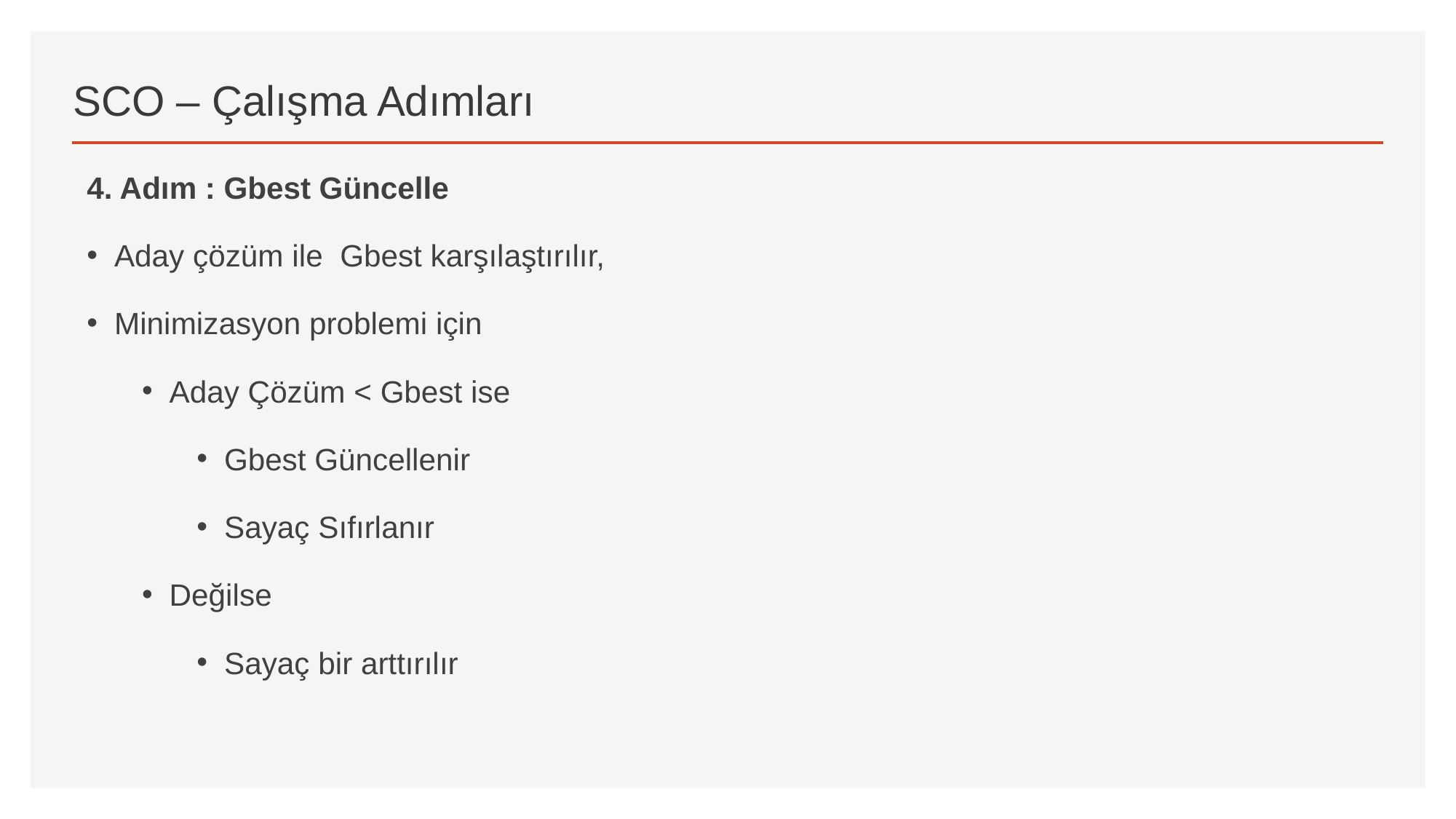

# SCO – Çalışma Adımları
4. Adım : Gbest Güncelle
Aday çözüm ile  Gbest karşılaştırılır,
Minimizasyon problemi için
Aday Çözüm < Gbest ise
Gbest Güncellenir
Sayaç Sıfırlanır
Değilse
Sayaç bir arttırılır